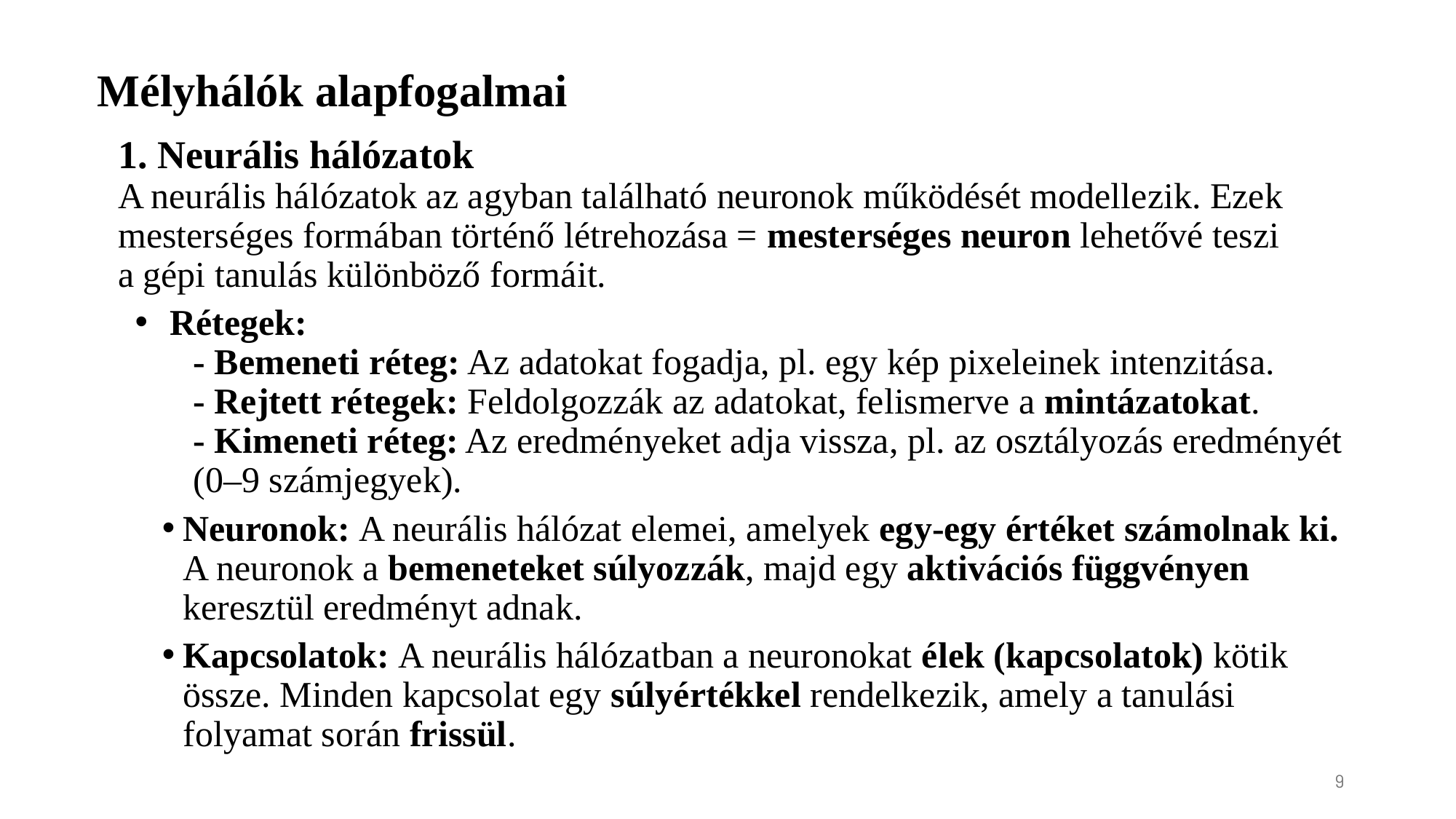

Mélyhálók alapfogalmai
1. Neurális hálózatok
A neurális hálózatok az agyban található neuronok működését modellezik. Ezek mesterséges formában történő létrehozása = mesterséges neuron lehetővé teszi
a gépi tanulás különböző formáit.
 Rétegek:
- Bemeneti réteg: Az adatokat fogadja, pl. egy kép pixeleinek intenzitása.
- Rejtett rétegek: Feldolgozzák az adatokat, felismerve a mintázatokat.
- Kimeneti réteg: Az eredményeket adja vissza, pl. az osztályozás eredményét (0–9 számjegyek).
Neuronok: A neurális hálózat elemei, amelyek egy-egy értéket számolnak ki. A neuronok a bemeneteket súlyozzák, majd egy aktivációs függvényen keresztül eredményt adnak.
Kapcsolatok: A neurális hálózatban a neuronokat élek (kapcsolatok) kötik össze. Minden kapcsolat egy súlyértékkel rendelkezik, amely a tanulási folyamat során frissül.
9